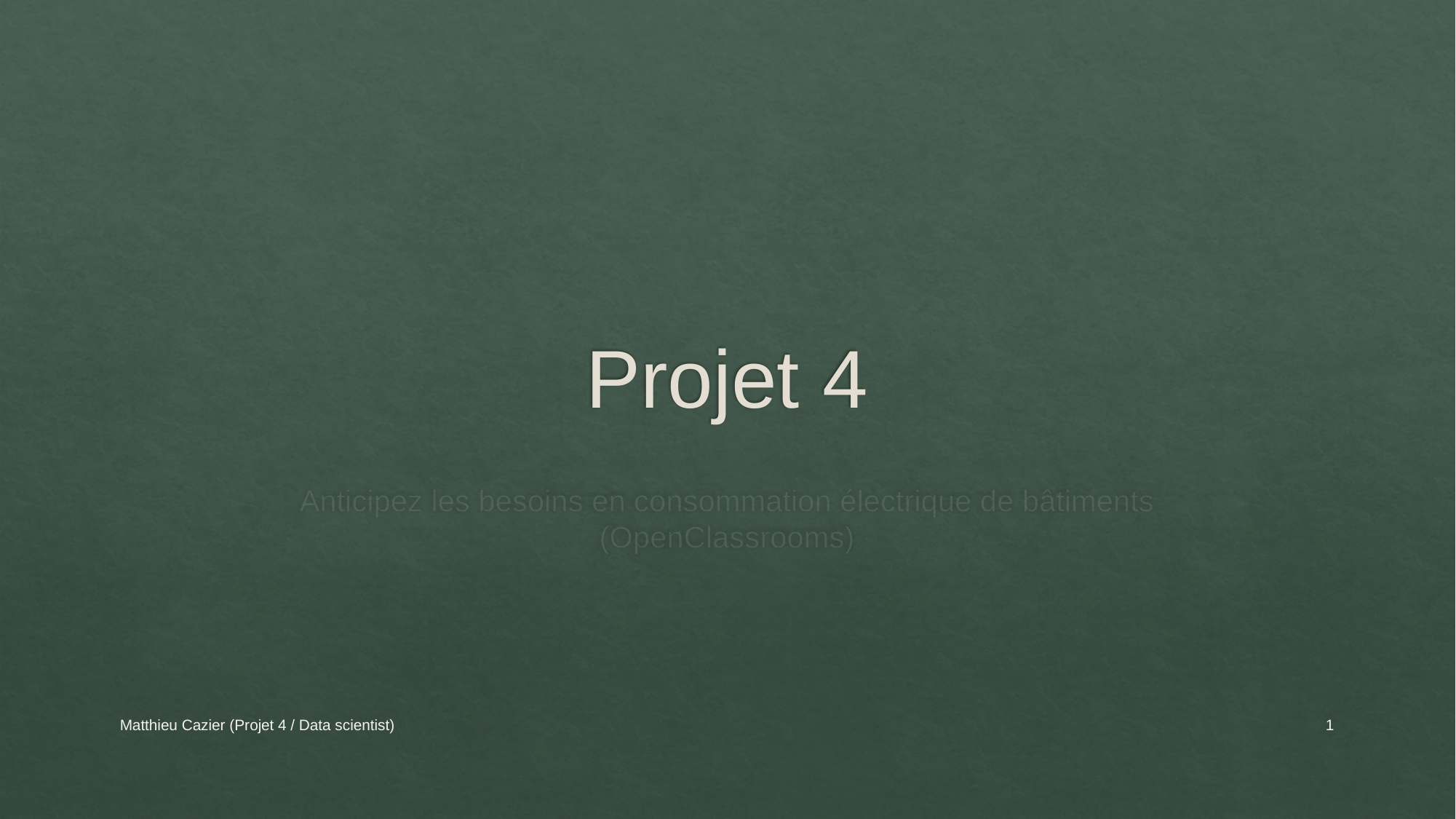

# Projet 4
Anticipez les besoins en consommation électrique de bâtiments (OpenClassrooms)

Matthieu Cazier (Projet 4 / Data scientist)
1